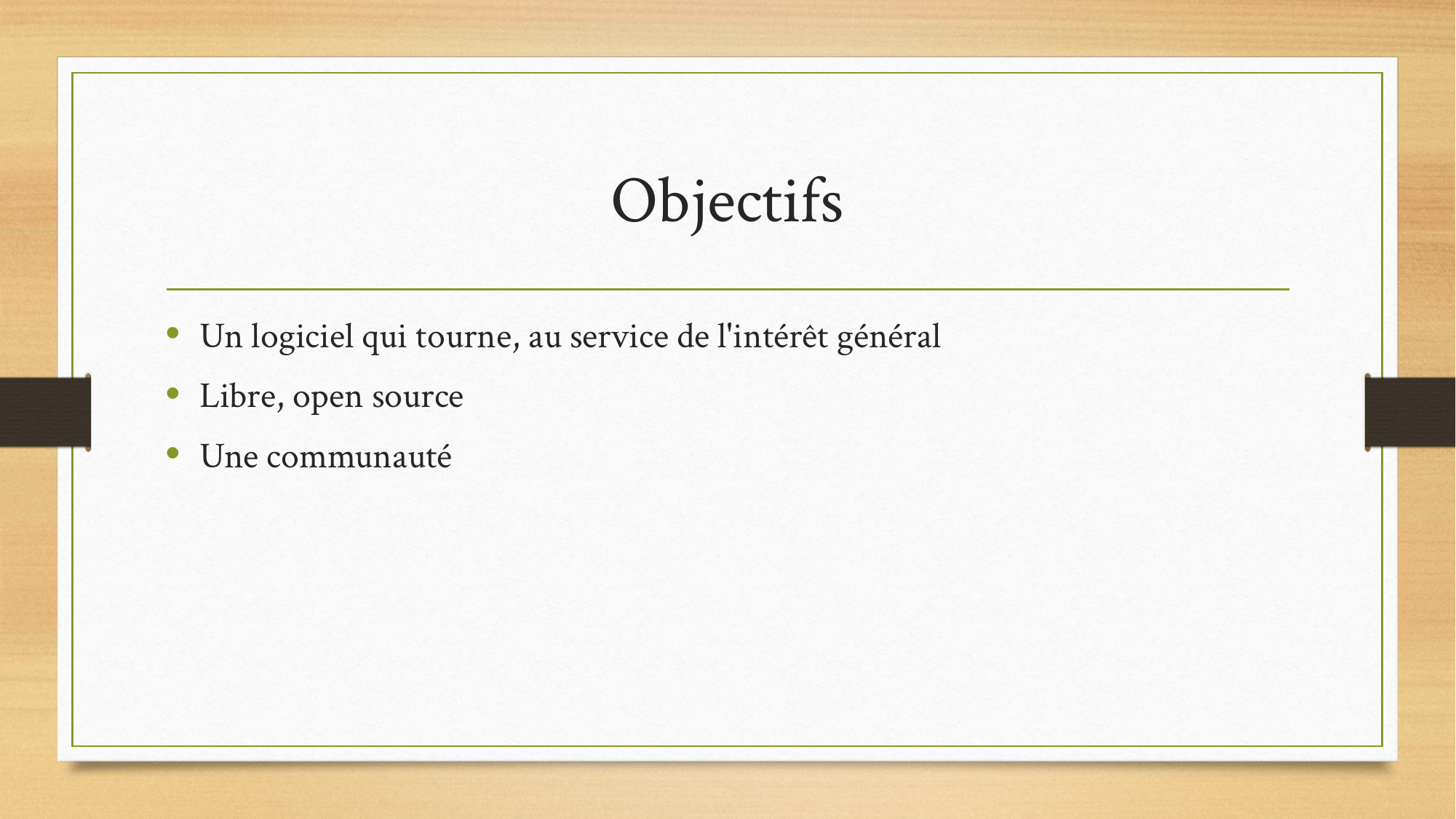

# Objectifs
Un logiciel qui tourne, au service de l'intérêt général
Libre, open source
Une communauté